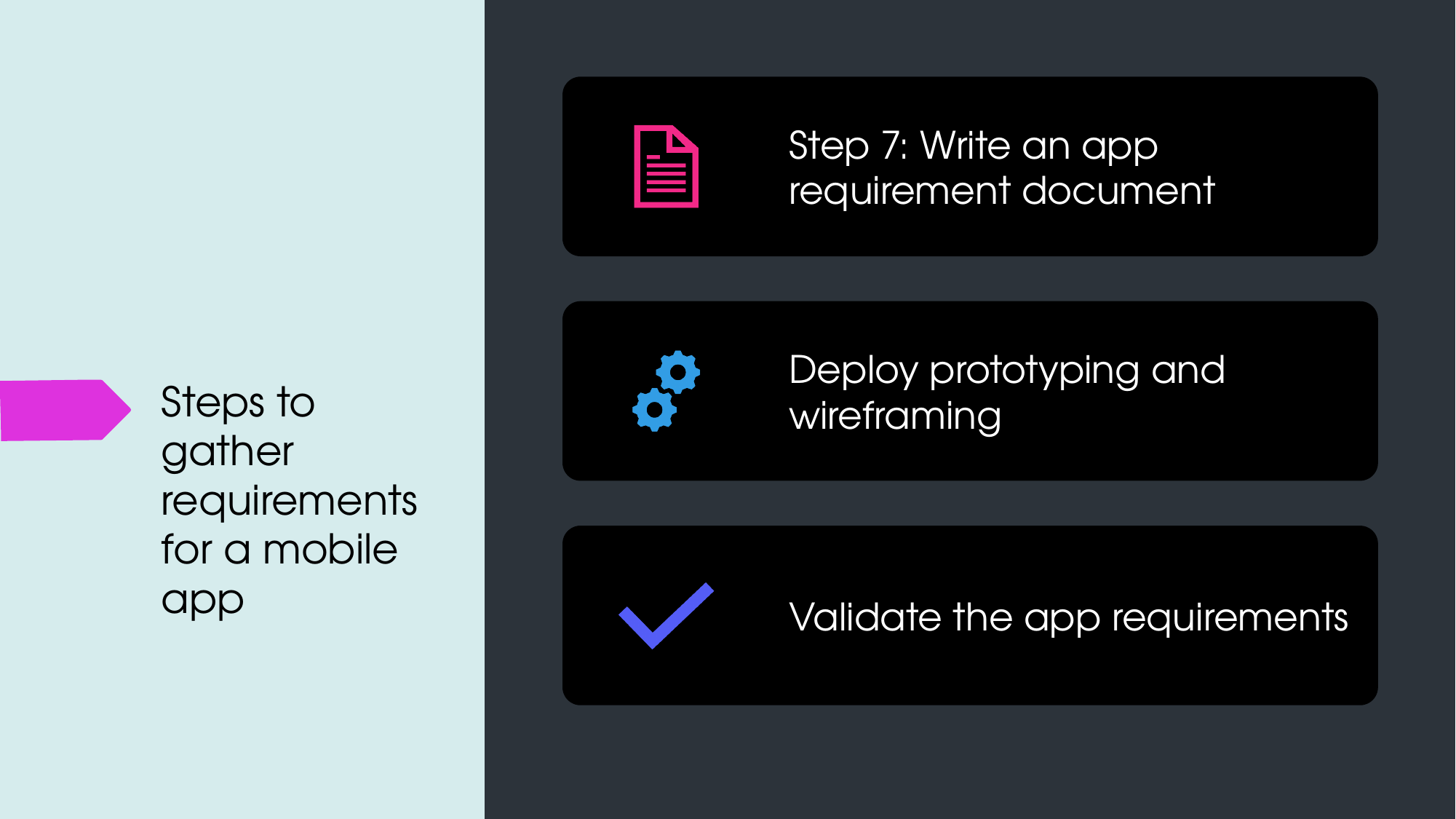

Step 7: Write an app requirement document
Deploy prototyping and wireframing
Validate the app requirements
# Steps to gather requirements for a mobile app